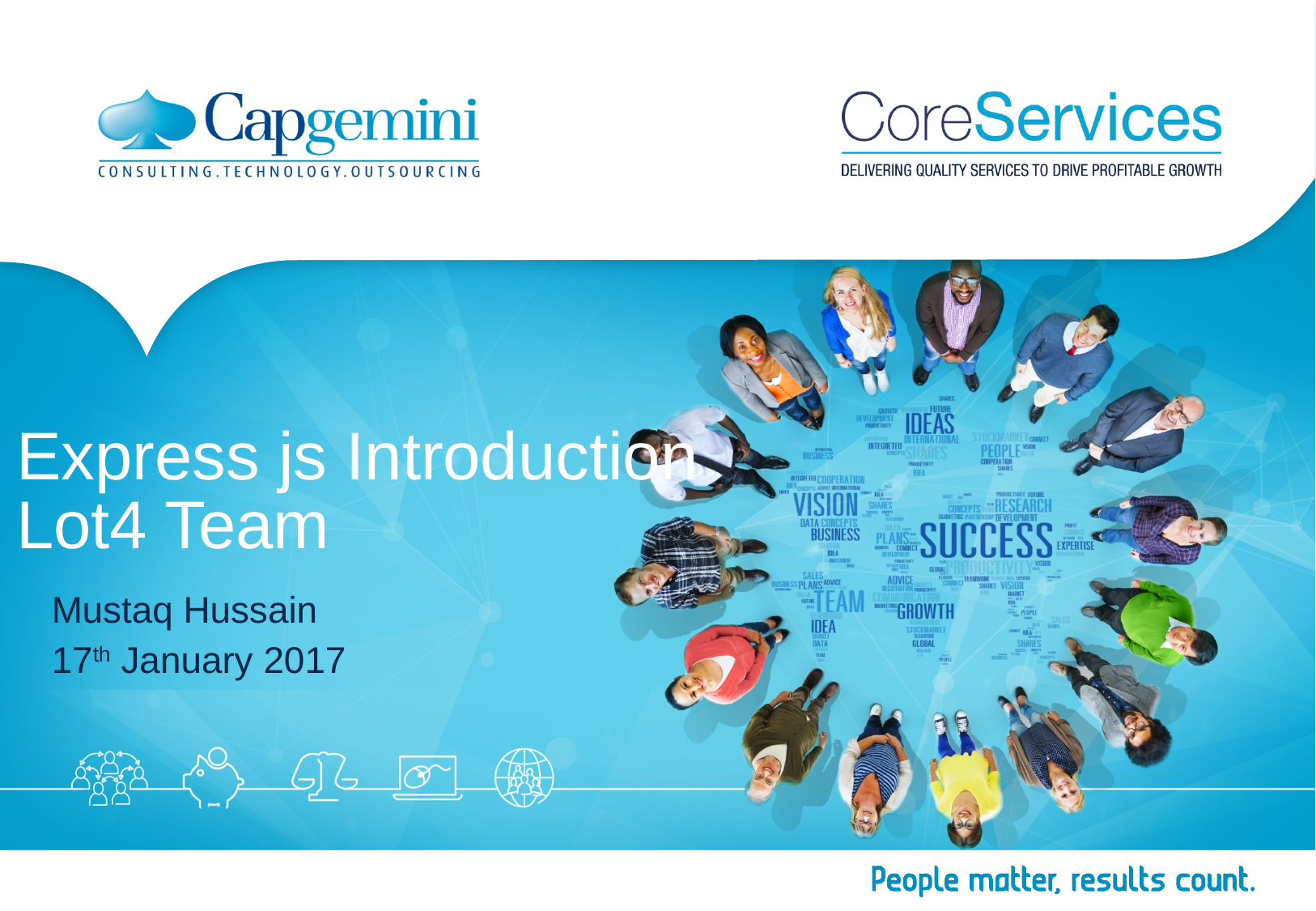

# Express js Introduction Lot4 Team
Mustaq Hussain
17th January 2017